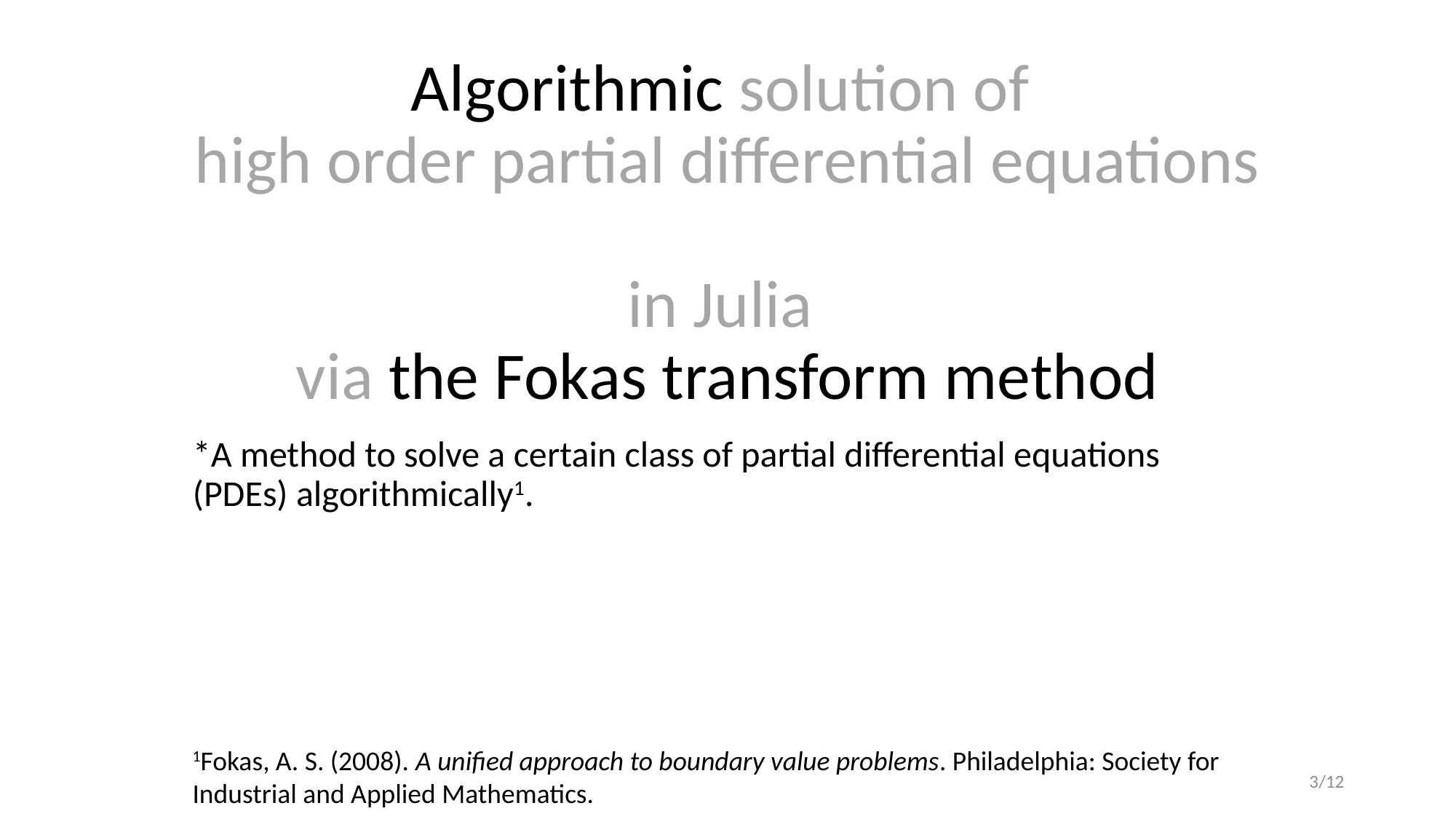

# Algorithmic solution of high order partial differential equations in Julia via the Fokas transform method
*A method to solve a certain class of partial differential equations (PDEs) algorithmically1.
1Fokas, A. S. (2008). A unified approach to boundary value problems. Philadelphia: Society for Industrial and Applied Mathematics.
3/12